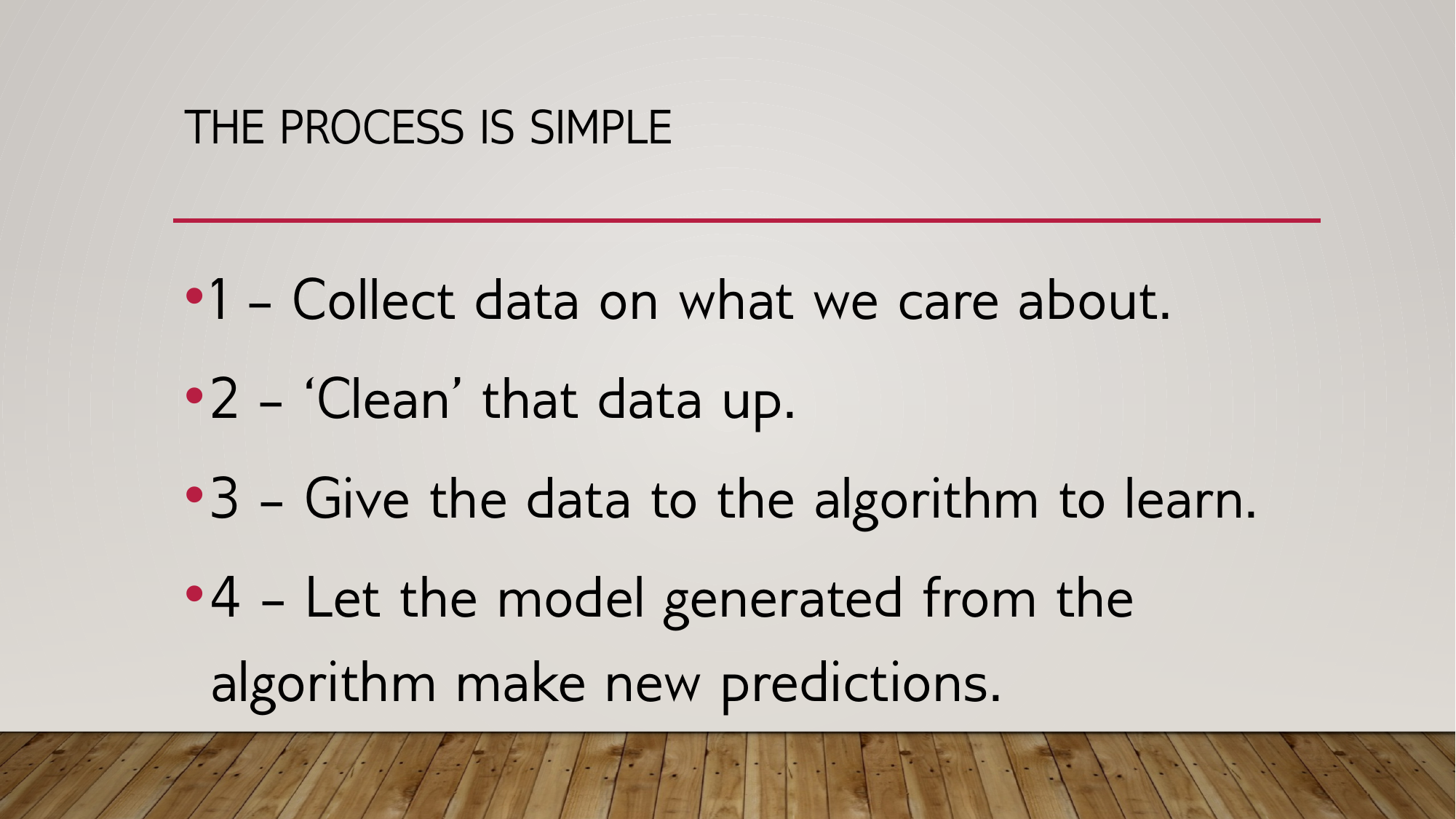

# The Process is Simple
1 – Collect data on what we care about.
2 – ‘Clean’ that data up.
3 – Give the data to the algorithm to learn.
4 – Let the model generated from the algorithm make new predictions.